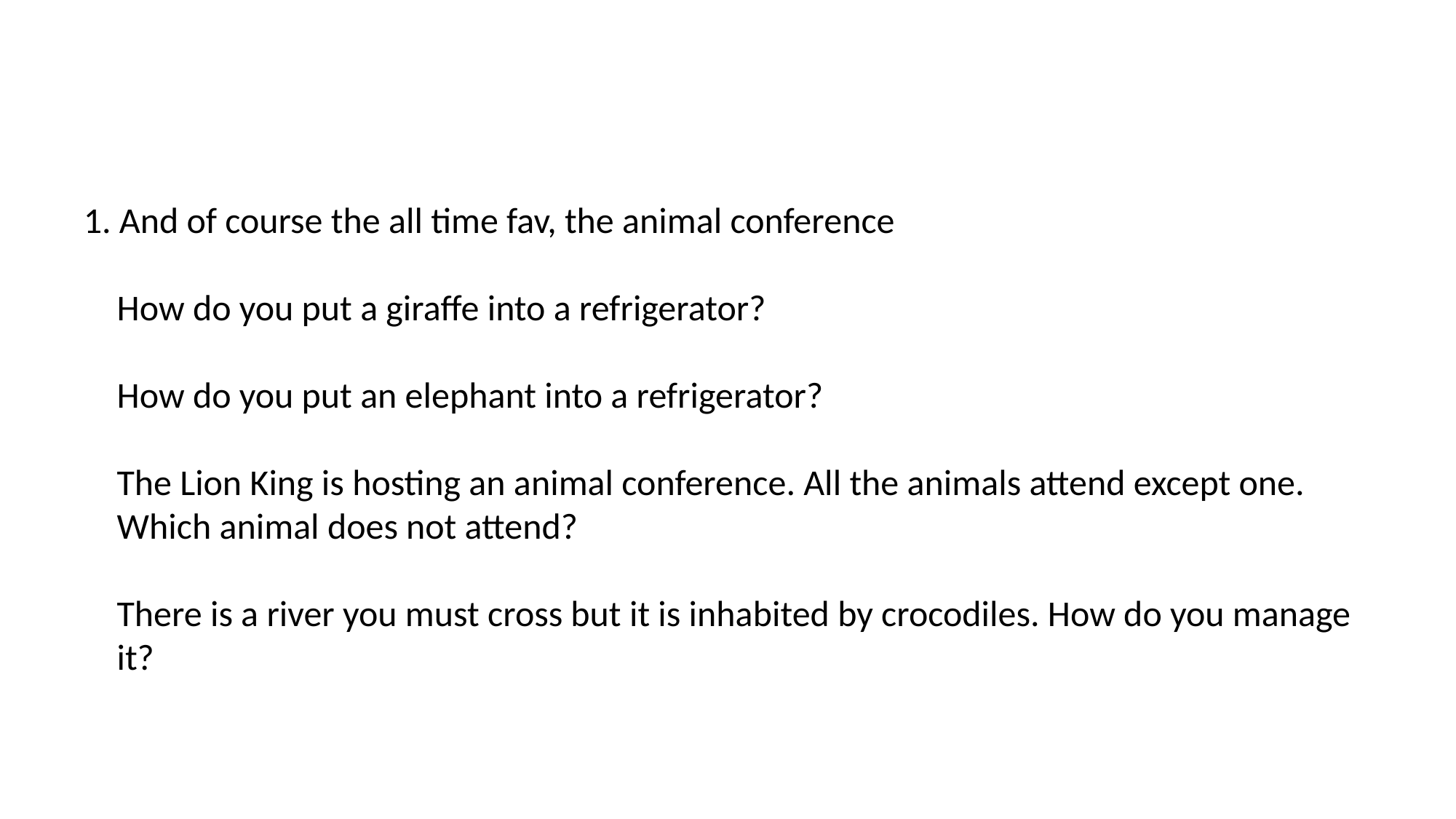

# .
1. And of course the all time fav, the animal conference
How do you put a giraffe into a refrigerator?
How do you put an elephant into a refrigerator?
The Lion King is hosting an animal conference. All the animals attend except one. Which animal does not attend?
There is a river you must cross but it is inhabited by crocodiles. How do you manage it?